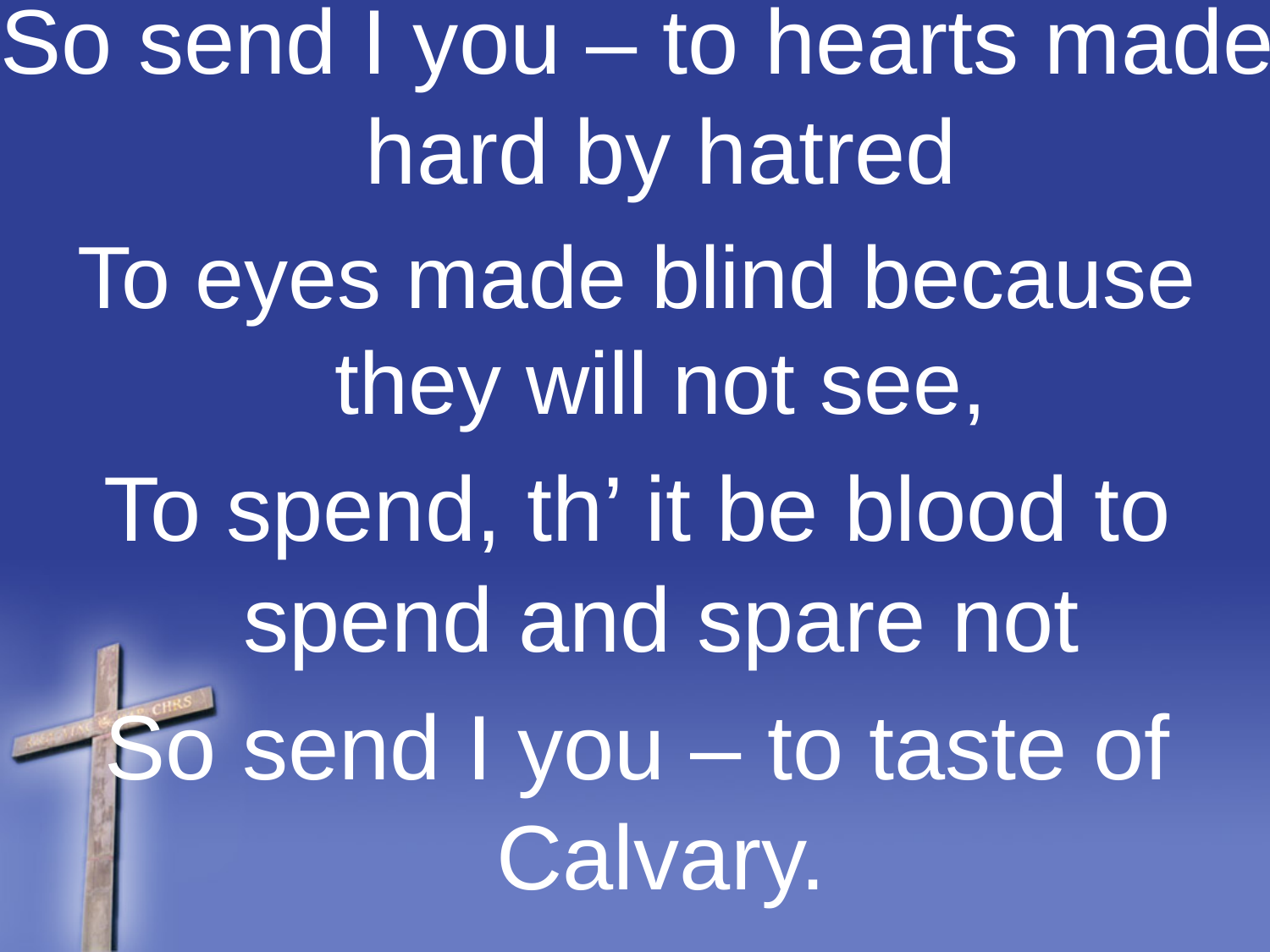

So send I you – to hearts made hard by hatred
To eyes made blind because they will not see,
To spend, th’ it be blood to spend and spare not
So send I you – to taste of Calvary.